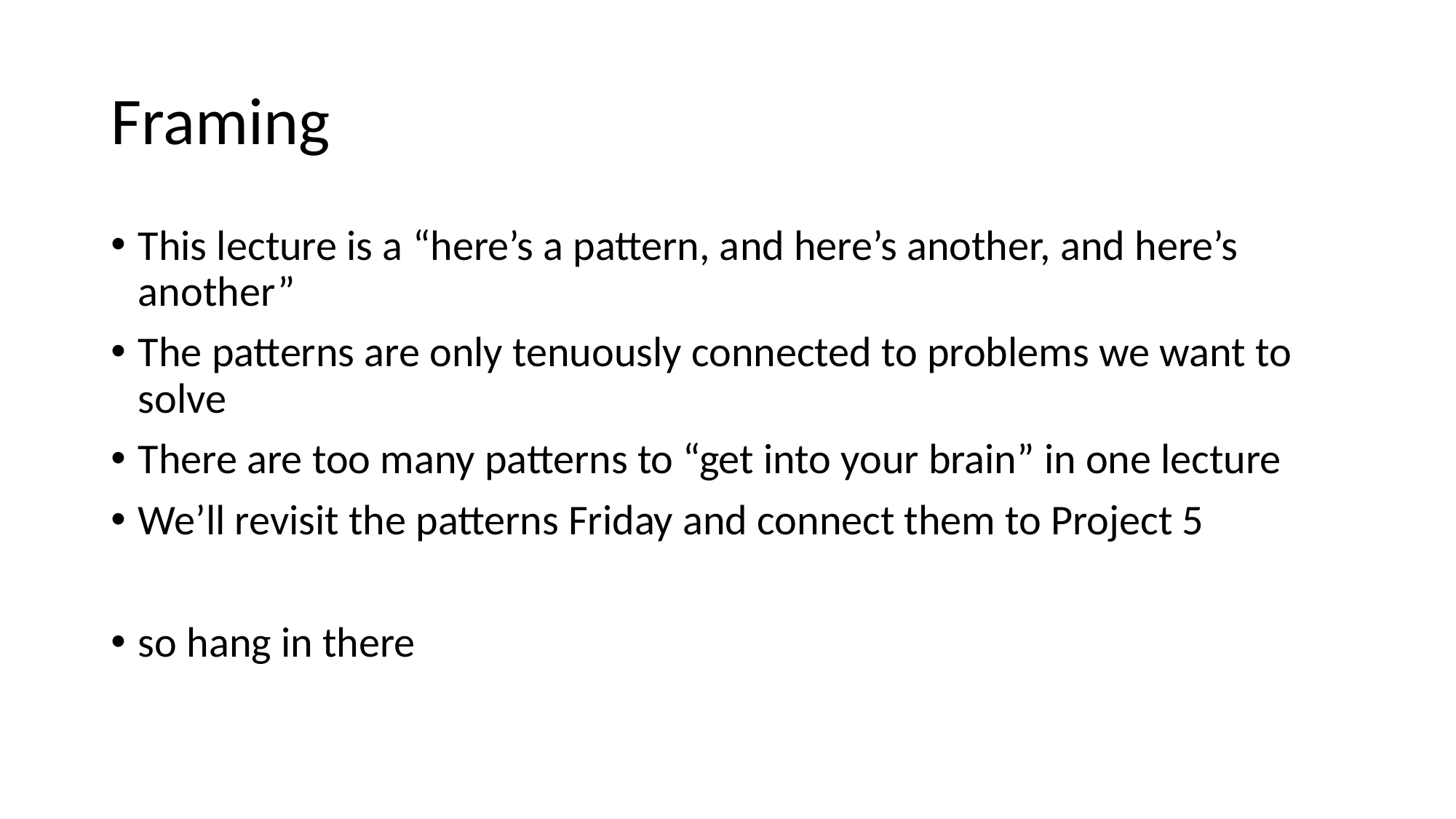

# Framing
This lecture is a “here’s a pattern, and here’s another, and here’s another”
The patterns are only tenuously connected to problems we want to solve
There are too many patterns to “get into your brain” in one lecture
We’ll revisit the patterns Friday and connect them to Project 5

so hang in there